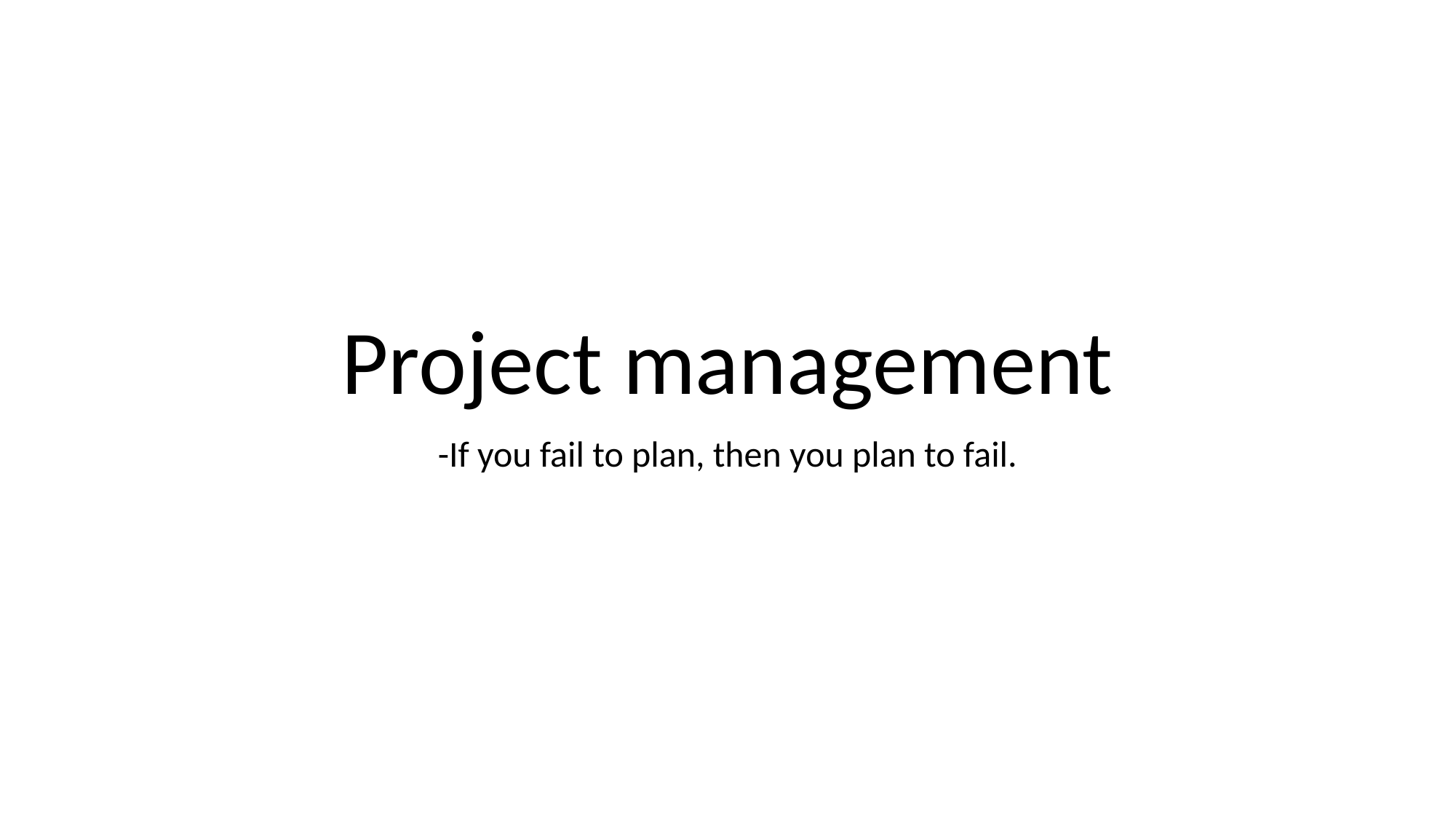

# Project management
-If you fail to plan, then you plan to fail.